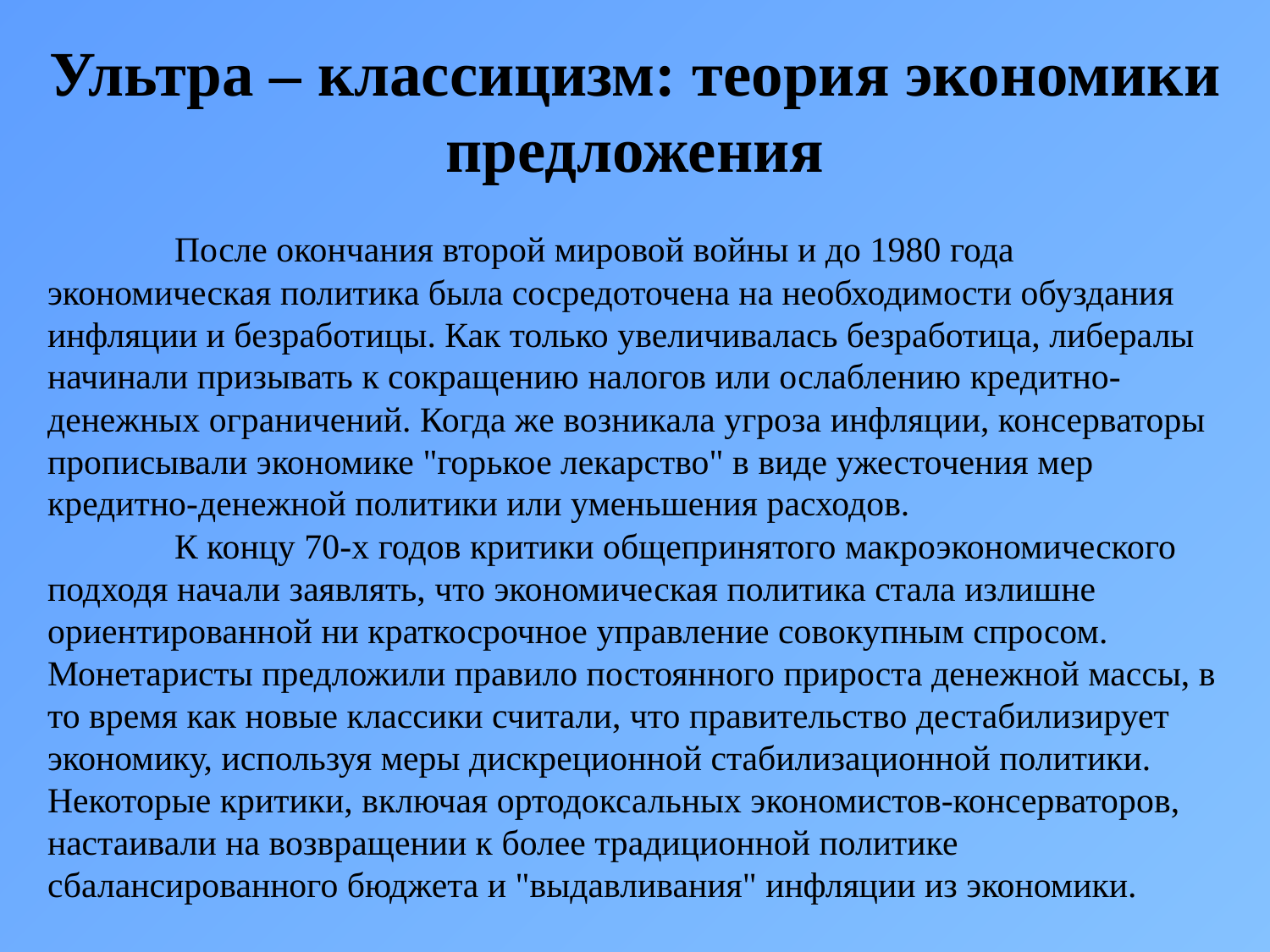

Ультра – классицизм: теория экономики предложения

	После окончания второй мировой войны и до 1980 года экономическая политика была сосредоточена на необходимости обуздания инфляции и безработицы. Как только увеличивалась безработица, либералы начинали призывать к сокращению налогов или ослаблению кредитно-денежных ограничений. Когда же возникала угроза инфляции, консерваторы прописывали экономике "горькое лекарство" в виде ужесточения мер кредитно-денежной политики или уменьшения расходов.
	К концу 70-х годов критики общепринятого макроэкономического подходя начали заявлять, что экономическая политика стала излишне ориентированной ни краткосрочное управление совокупным спросом. Монетаристы предложили правило постоянного прироста денежной массы, в то время как новые классики считали, что правительство дестабилизирует экономику, используя меры дискреционной стабилизационной политики. Некоторые критики, включая ортодоксальных экономистов-консерваторов, настаивали на возвращении к более традиционной политике сбалансированного бюджета и "выдавливания" инфляции из экономики.